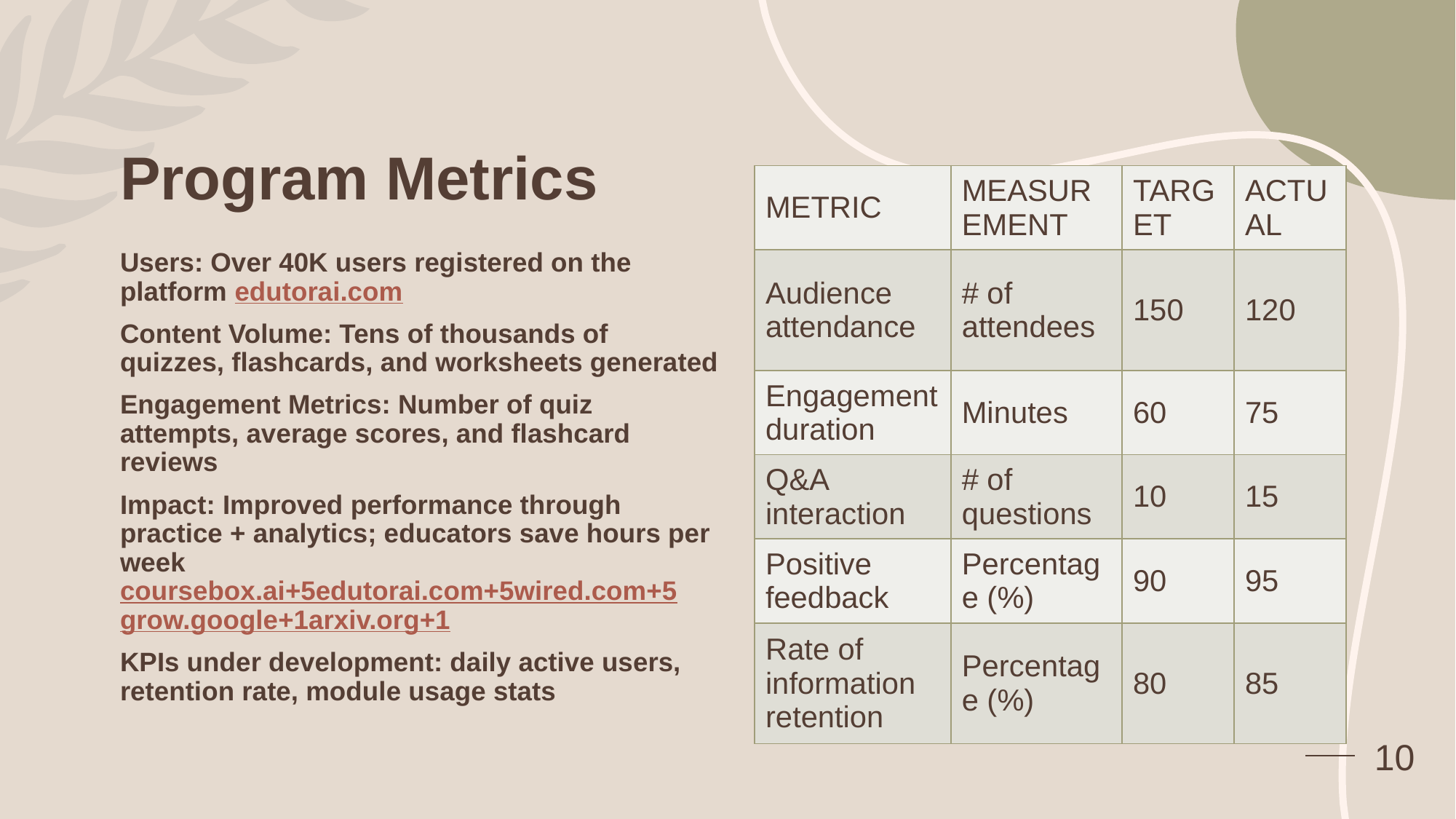

# Program Metrics
| METRIC | MEASUREMENT | TARGET | ACTUAL |
| --- | --- | --- | --- |
| Audience attendance | # of attendees | 150 | 120 |
| Engagement duration | Minutes | 60 | 75 |
| Q&A interaction | # of questions | 10 | 15 |
| Positive feedback | Percentage (%) | 90 | 95 |
| Rate of information retention | Percentage (%) | 80 | 85 |
Users: Over 40K users registered on the platform edutorai.com
Content Volume: Tens of thousands of quizzes, flashcards, and worksheets generated
Engagement Metrics: Number of quiz attempts, average scores, and flashcard reviews
Impact: Improved performance through practice + analytics; educators save hours per week coursebox.ai+5edutorai.com+5wired.com+5grow.google+1arxiv.org+1
KPIs under development: daily active users, retention rate, module usage stats

10